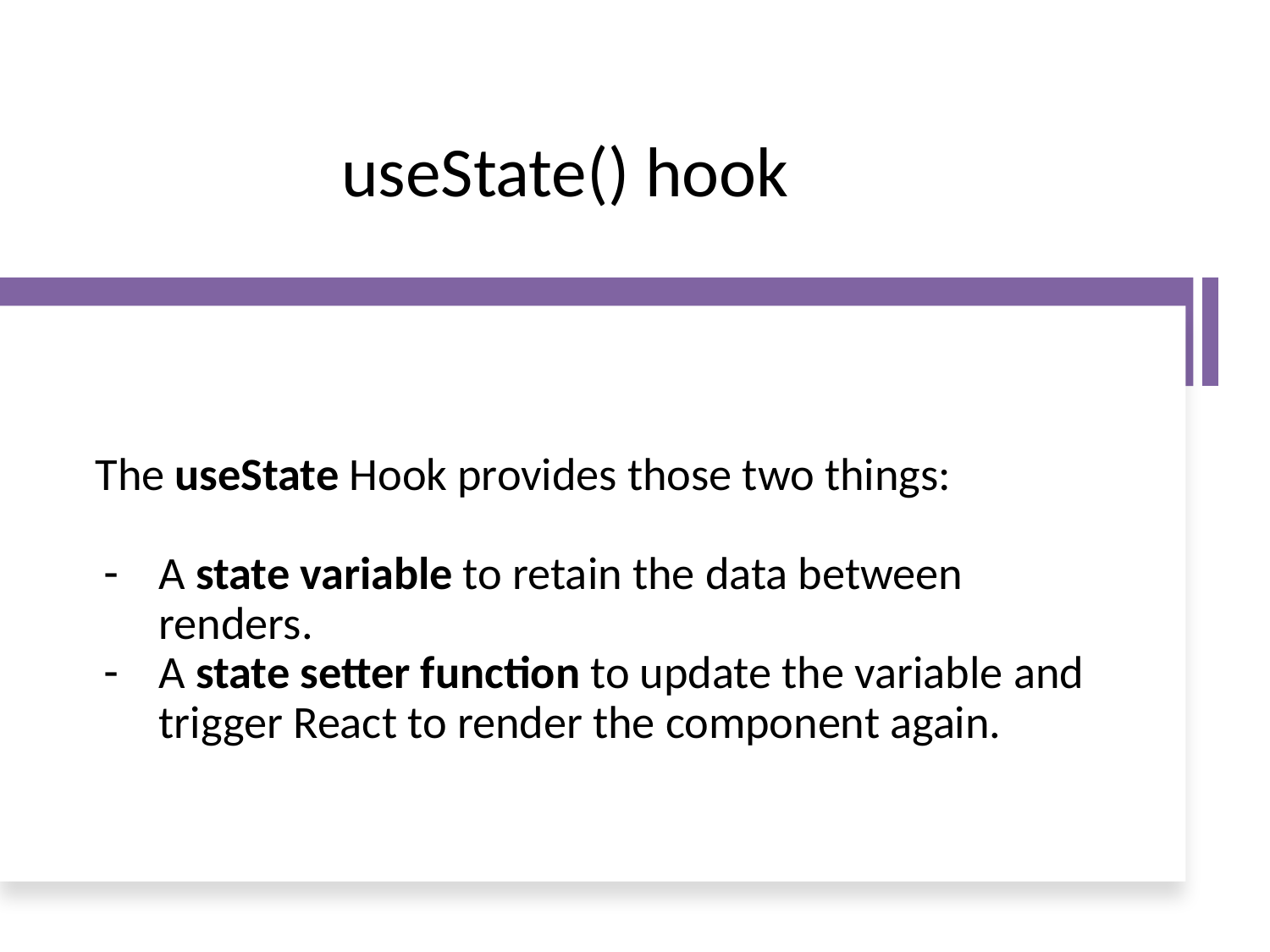

# useState() hook

The useState Hook provides those two things:

A state variable to retain the data between renders.
A state setter function to update the variable and trigger React to render the component again.